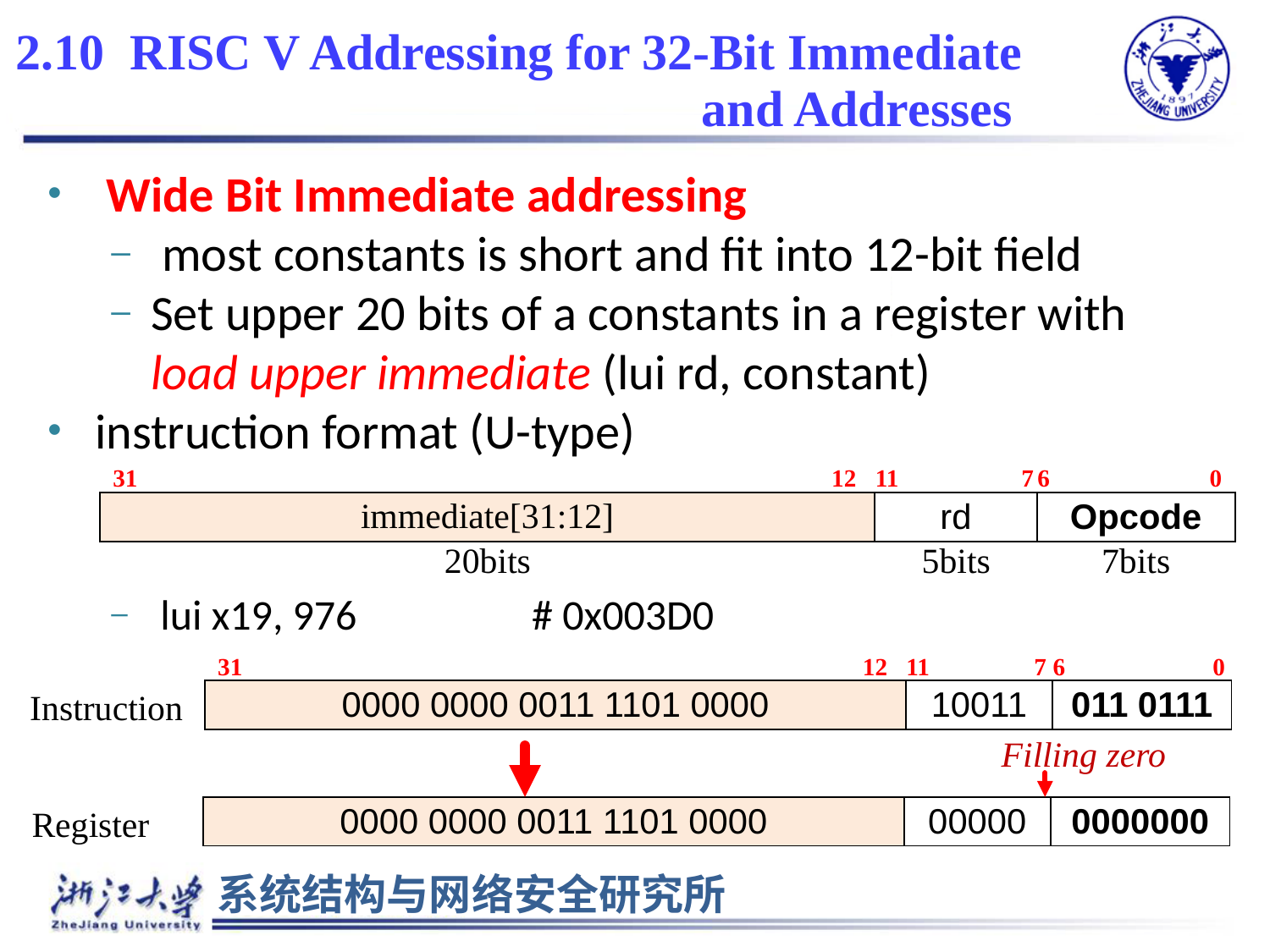

# 2.10  RISC V Addressing for 32-Bit Immediate and Addresses
 Wide Bit Immediate addressing
 most constants is short and fit into 12-bit field
Set upper 20 bits of a constants in a register with load upper immediate (lui rd, constant)
instruction format (U-type)

 lui x19, 976  		# 0x003D0

| 31 12 | 11 7 | 6 0 |
| --- | --- | --- |
| immediate[31:12] | rd | Opcode |
| 20bits | 5bits | 7bits |
| 31 12 | 11 7 | 6 0 |
| --- | --- | --- |
| 0000 0000 0011 1101 0000 | 10011 | 011 0111 |
Instruction
Filling zero

Register
| 0000 0000 0011 1101 0000 | 00000 | 0000000 |
| --- | --- | --- |